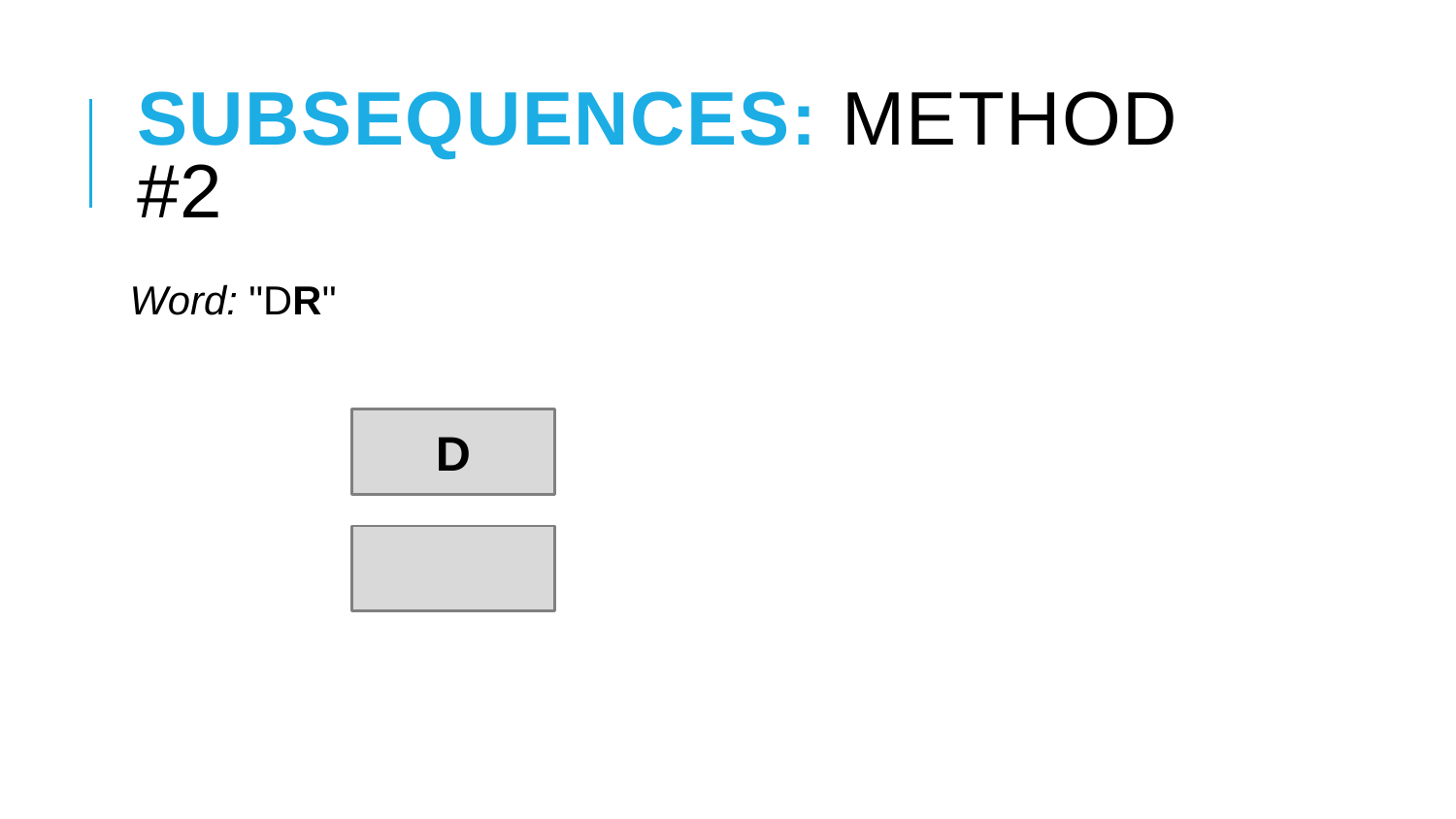

# subsequences: Method #2
Word: "DR"
D